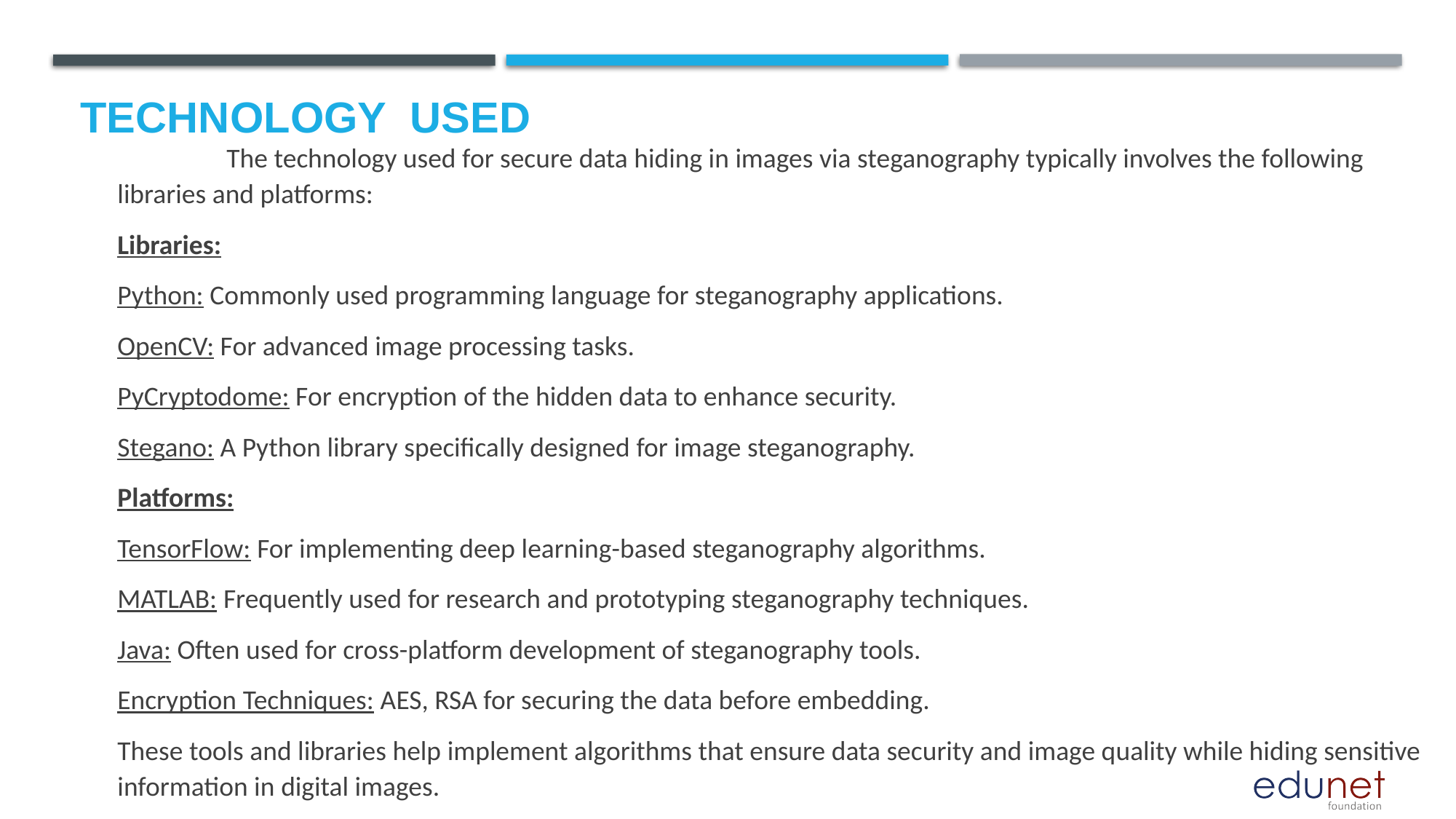

# Technology  used
	The technology used for secure data hiding in images via steganography typically involves the following libraries and platforms:
Libraries:
Python: Commonly used programming language for steganography applications.
OpenCV: For advanced image processing tasks.
PyCryptodome: For encryption of the hidden data to enhance security.
Stegano: A Python library specifically designed for image steganography.
Platforms:
TensorFlow: For implementing deep learning-based steganography algorithms.
MATLAB: Frequently used for research and prototyping steganography techniques.
Java: Often used for cross-platform development of steganography tools.
Encryption Techniques: AES, RSA for securing the data before embedding.
These tools and libraries help implement algorithms that ensure data security and image quality while hiding sensitive information in digital images.